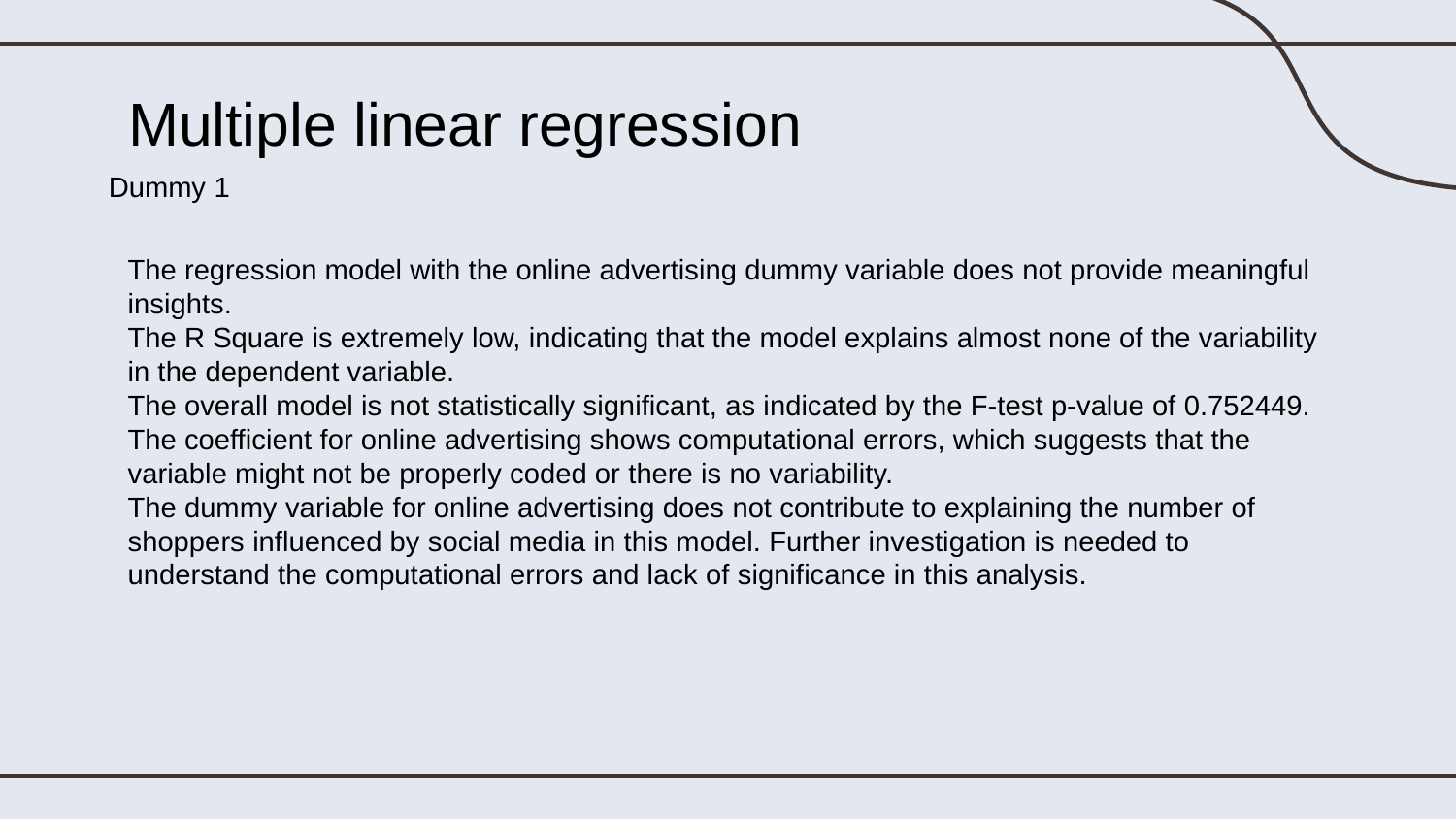

# Multiple linear regression
Dummy 1
The regression model with the online advertising dummy variable does not provide meaningful insights.
The R Square is extremely low, indicating that the model explains almost none of the variability in the dependent variable.
The overall model is not statistically significant, as indicated by the F-test p-value of 0.752449.
The coefficient for online advertising shows computational errors, which suggests that the variable might not be properly coded or there is no variability.
The dummy variable for online advertising does not contribute to explaining the number of shoppers influenced by social media in this model. Further investigation is needed to understand the computational errors and lack of significance in this analysis.